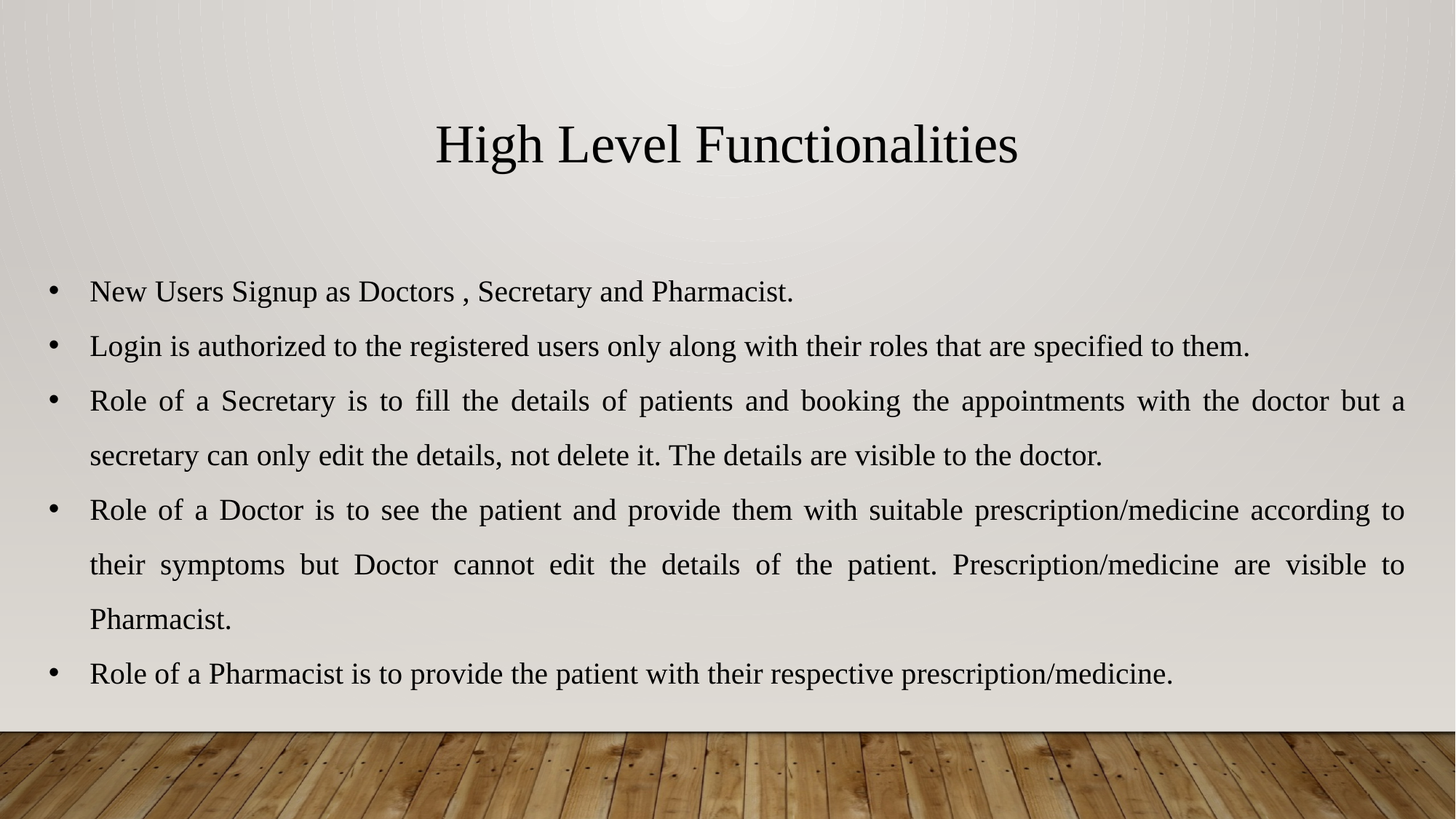

High Level Functionalities
New Users Signup as Doctors , Secretary and Pharmacist.
Login is authorized to the registered users only along with their roles that are specified to them.
Role of a Secretary is to fill the details of patients and booking the appointments with the doctor but a secretary can only edit the details, not delete it. The details are visible to the doctor.
Role of a Doctor is to see the patient and provide them with suitable prescription/medicine according to their symptoms but Doctor cannot edit the details of the patient. Prescription/medicine are visible to Pharmacist.
Role of a Pharmacist is to provide the patient with their respective prescription/medicine.